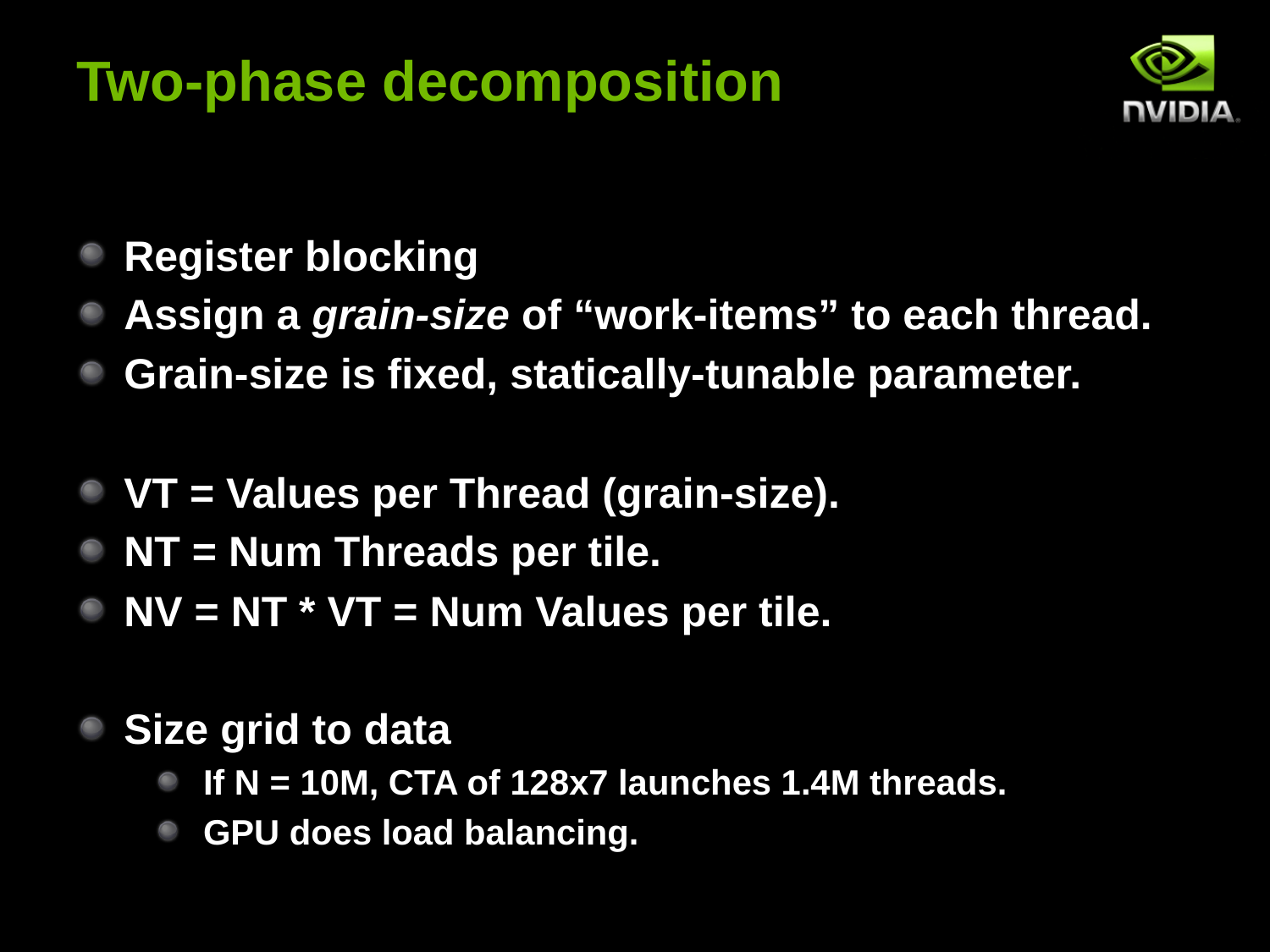

# Two-phase decomposition
Register blocking
Assign a grain-size of “work-items” to each thread.
Grain-size is fixed, statically-tunable parameter.

VT = Values per Thread (grain-size).
NT = Num Threads per tile.
NV = NT * VT = Num Values per tile.

Size grid to data
If N = 10M, CTA of 128x7 launches 1.4M threads.
GPU does load balancing.